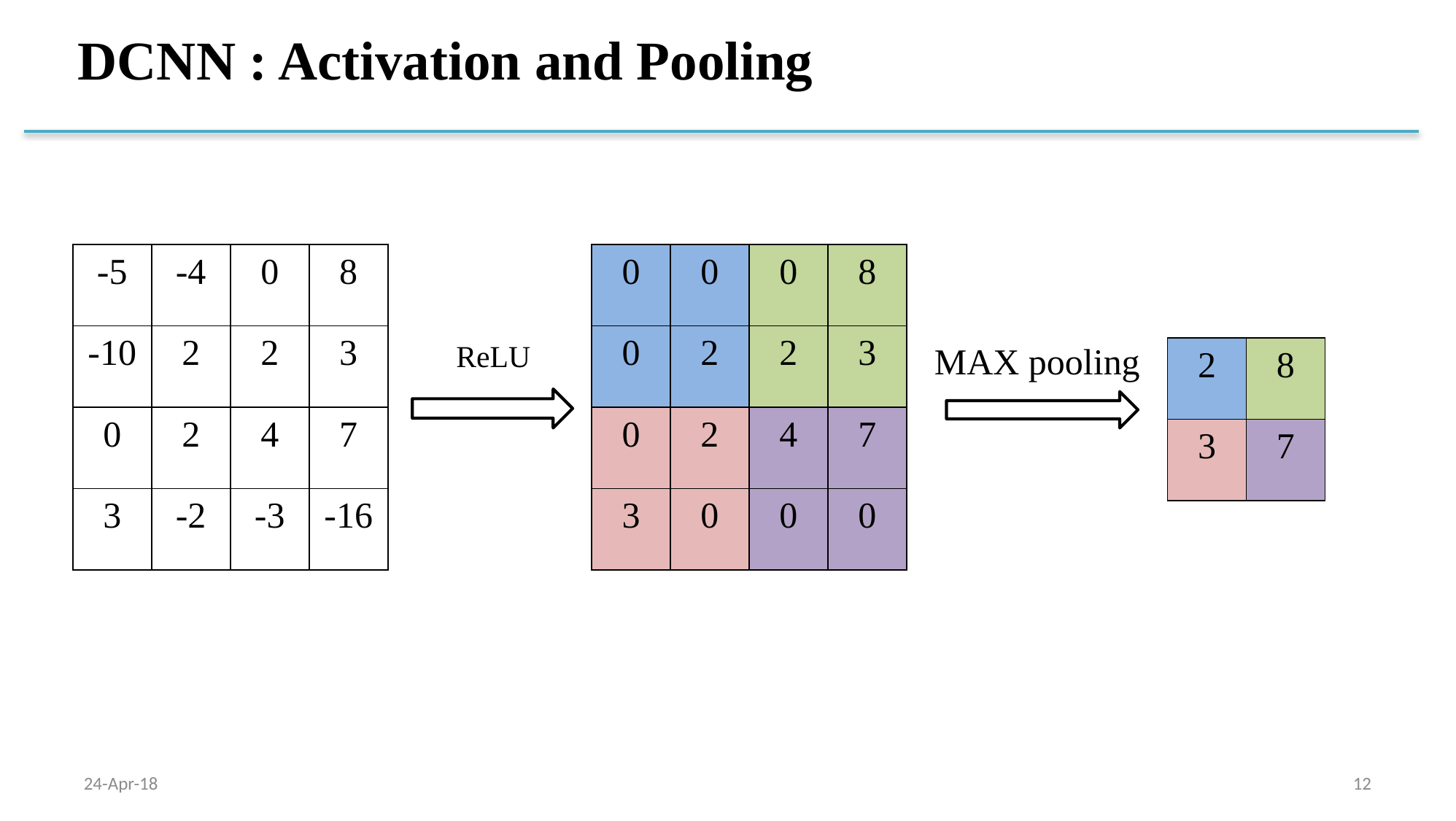

# DCNN : Activation and Pooling
| -5 | -4 | 0 | 8 |
| --- | --- | --- | --- |
| -10 | 2 | 2 | 3 |
| 0 | 2 | 4 | 7 |
| 3 | -2 | -3 | -16 |
| 0 | 0 | 0 | 8 |
| --- | --- | --- | --- |
| 0 | 2 | 2 | 3 |
| 0 | 2 | 4 | 7 |
| 3 | 0 | 0 | 0 |
MAX pooling
ReLU
| 2 | 8 |
| --- | --- |
| 3 | 7 |

24-Apr-18
12